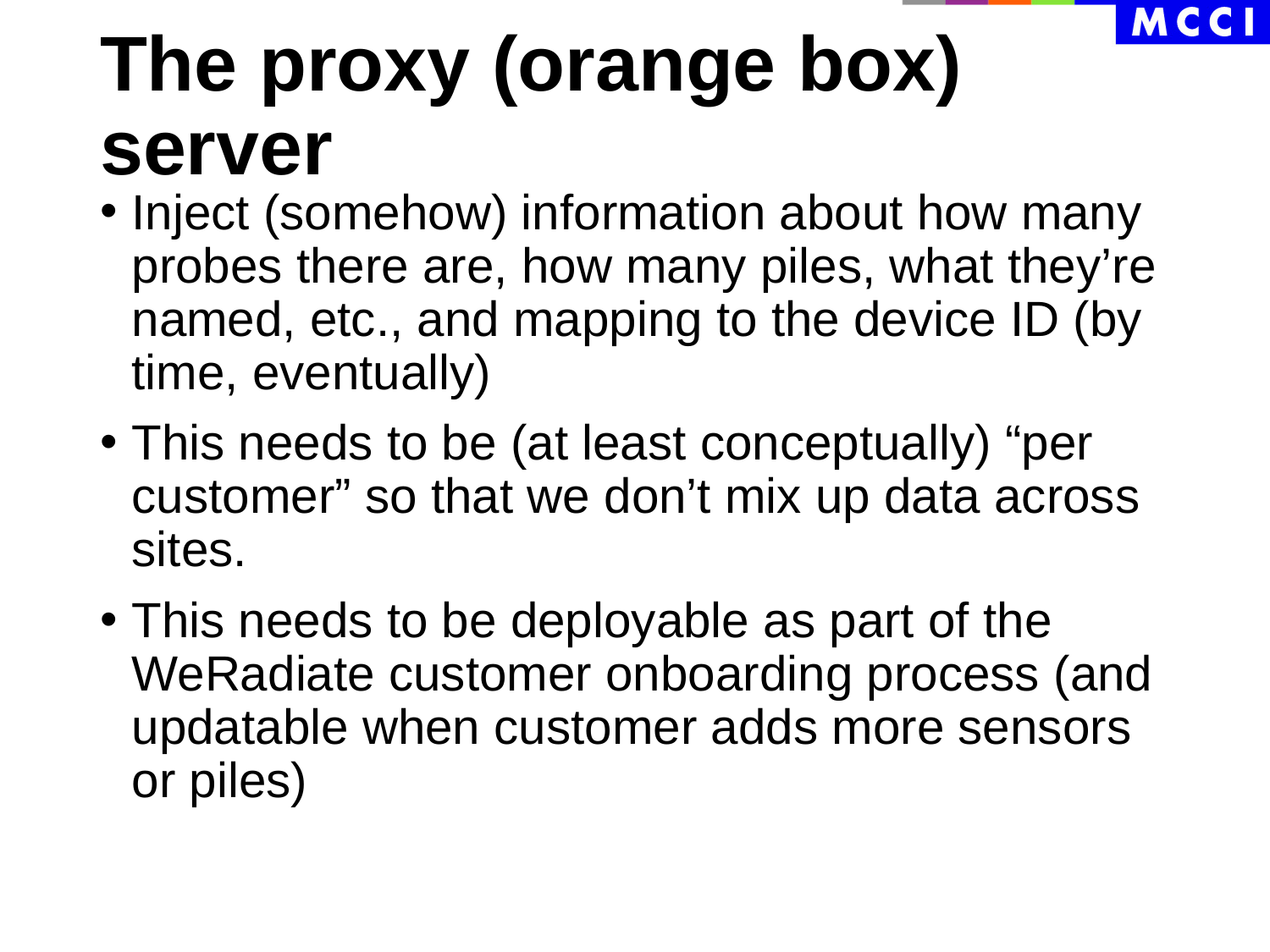

# The proxy (orange box) server
Inject (somehow) information about how many probes there are, how many piles, what they’re named, etc., and mapping to the device ID (by time, eventually)
This needs to be (at least conceptually) “per customer” so that we don’t mix up data across sites.
This needs to be deployable as part of the WeRadiate customer onboarding process (and updatable when customer adds more sensors or piles)